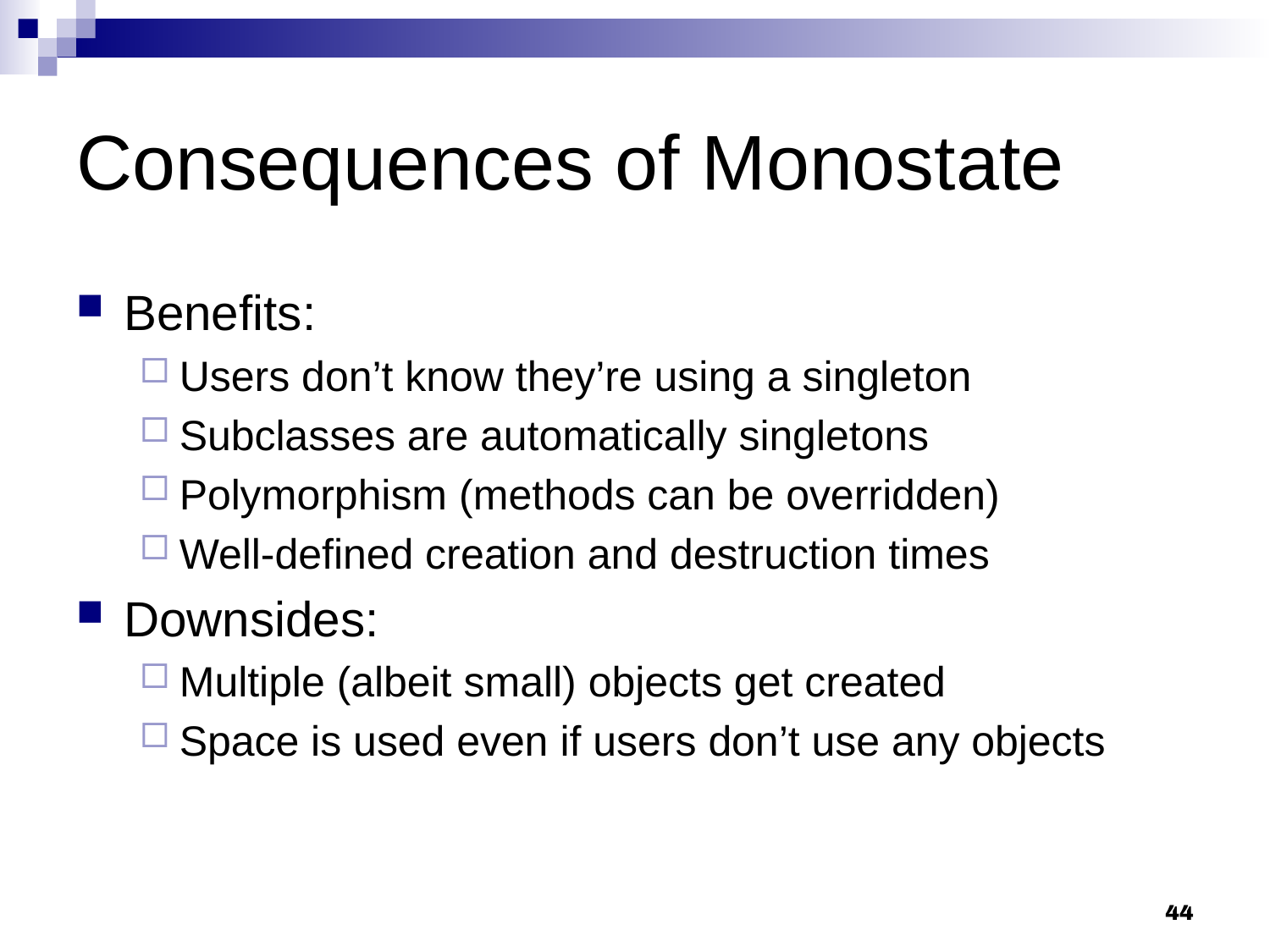

# Consequences of Monostate
Benefits:
Users don’t know they’re using a singleton
Subclasses are automatically singletons
Polymorphism (methods can be overridden)
Well-defined creation and destruction times
Downsides:
Multiple (albeit small) objects get created
Space is used even if users don’t use any objects
44